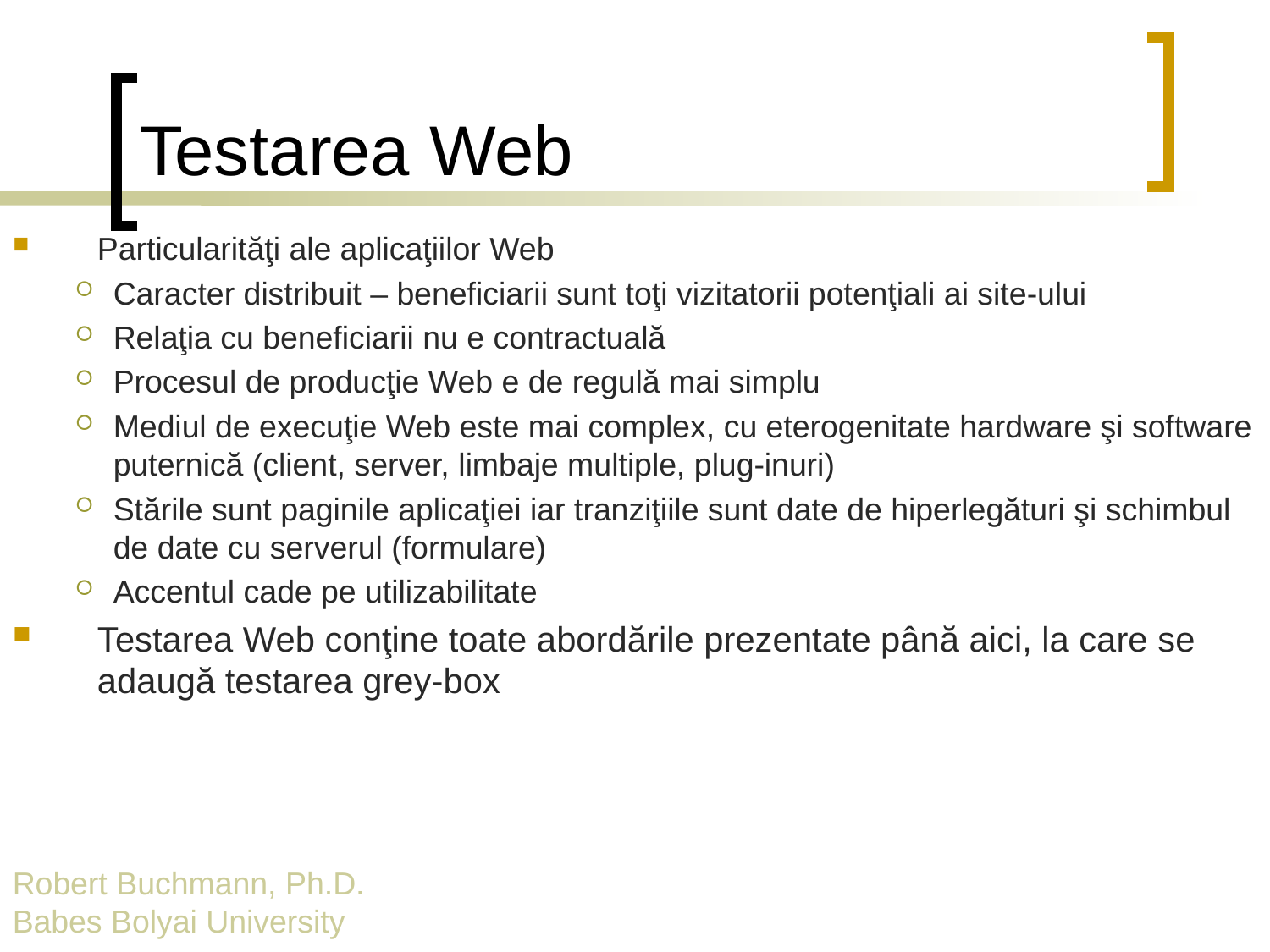

# Testarea Web
Particularităţi ale aplicaţiilor Web
Caracter distribuit – beneficiarii sunt toţi vizitatorii potenţiali ai site-ului
Relaţia cu beneficiarii nu e contractuală
Procesul de producţie Web e de regulă mai simplu
Mediul de execuţie Web este mai complex, cu eterogenitate hardware şi software puternică (client, server, limbaje multiple, plug-inuri)
Stările sunt paginile aplicaţiei iar tranziţiile sunt date de hiperlegături şi schimbul de date cu serverul (formulare)
Accentul cade pe utilizabilitate
Testarea Web conţine toate abordările prezentate până aici, la care se adaugă testarea grey-box